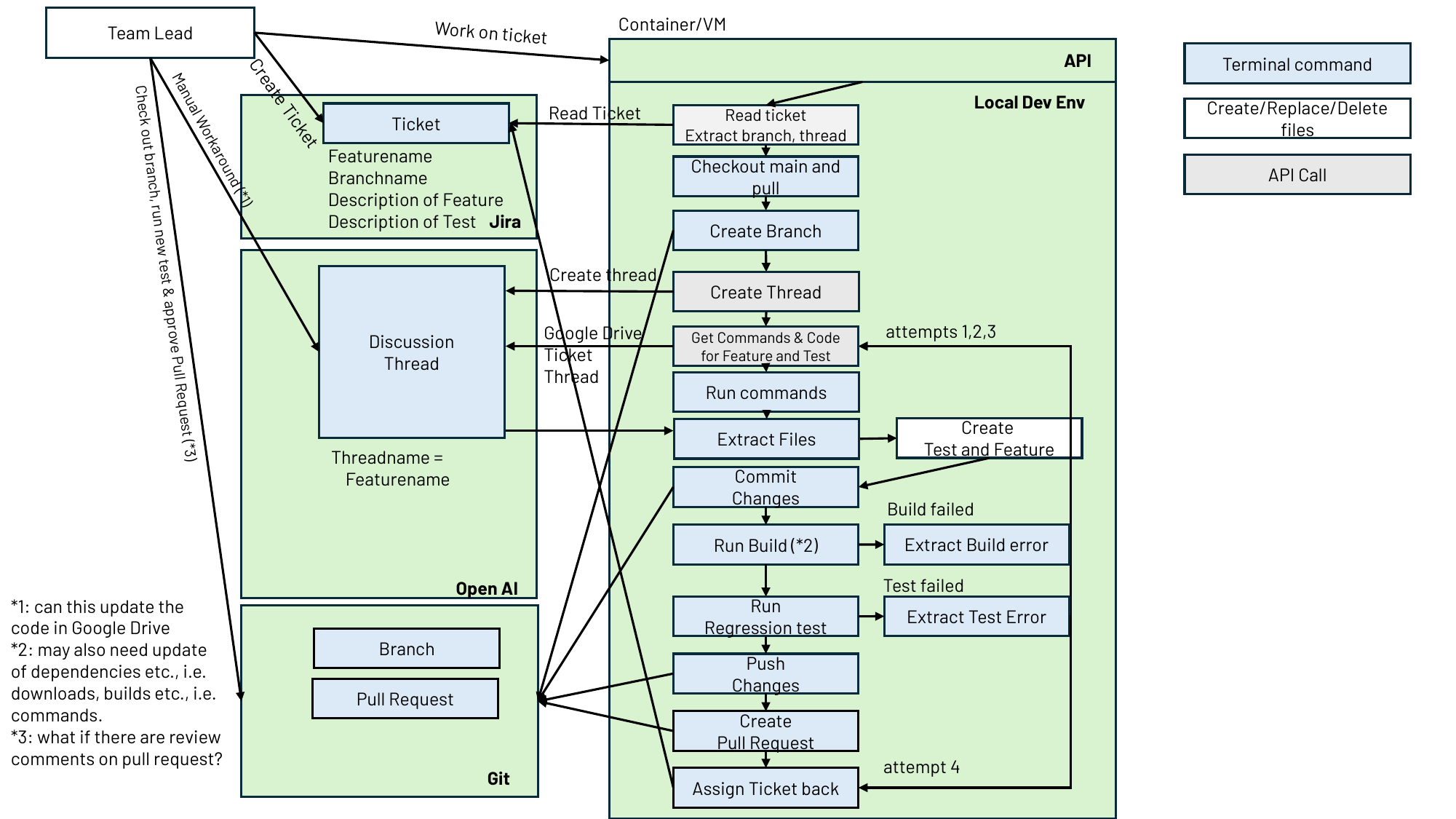

Team Lead
Container/VM
Work on ticket
				  API
Terminal command

                                                                                            Local Dev Env

Create Ticket

                                                                Jira
Read Ticket
Create/Replace/Delete files
Ticket
Read ticket
Extract branch, thread
Manual Workaround (*1)
Featurename
Branchname
Description of Feature
Description of Test
API Call
Checkout main and pull
Create Branch

Threadname =
     Featurename

                                                      Open AI
Create thread
Check out branch, run new test & approve Pull Request (*3)
Discussion
Thread
Create Thread
attempts 1,2,3
Google Drive
Ticket
Thread

Get Commands & Code for Feature and Test
Run commands
Create
Test and Feature
Extract Files
Commit
Changes
Build failed
Build failed
Extract Build error
Run Build (*2)
Test failed
*1: can this update the code in Google Drive
*2: may also need update of dependencies etc., i.e. downloads, builds etc., i.e. commands.
*3: what if there are review comments on pull request?
Extract Test Error
Run
Regression test

                                                            Git
Branch
Push
Changes
Pull Request
Create
Pull Request
attempt 4
Assign Ticket back